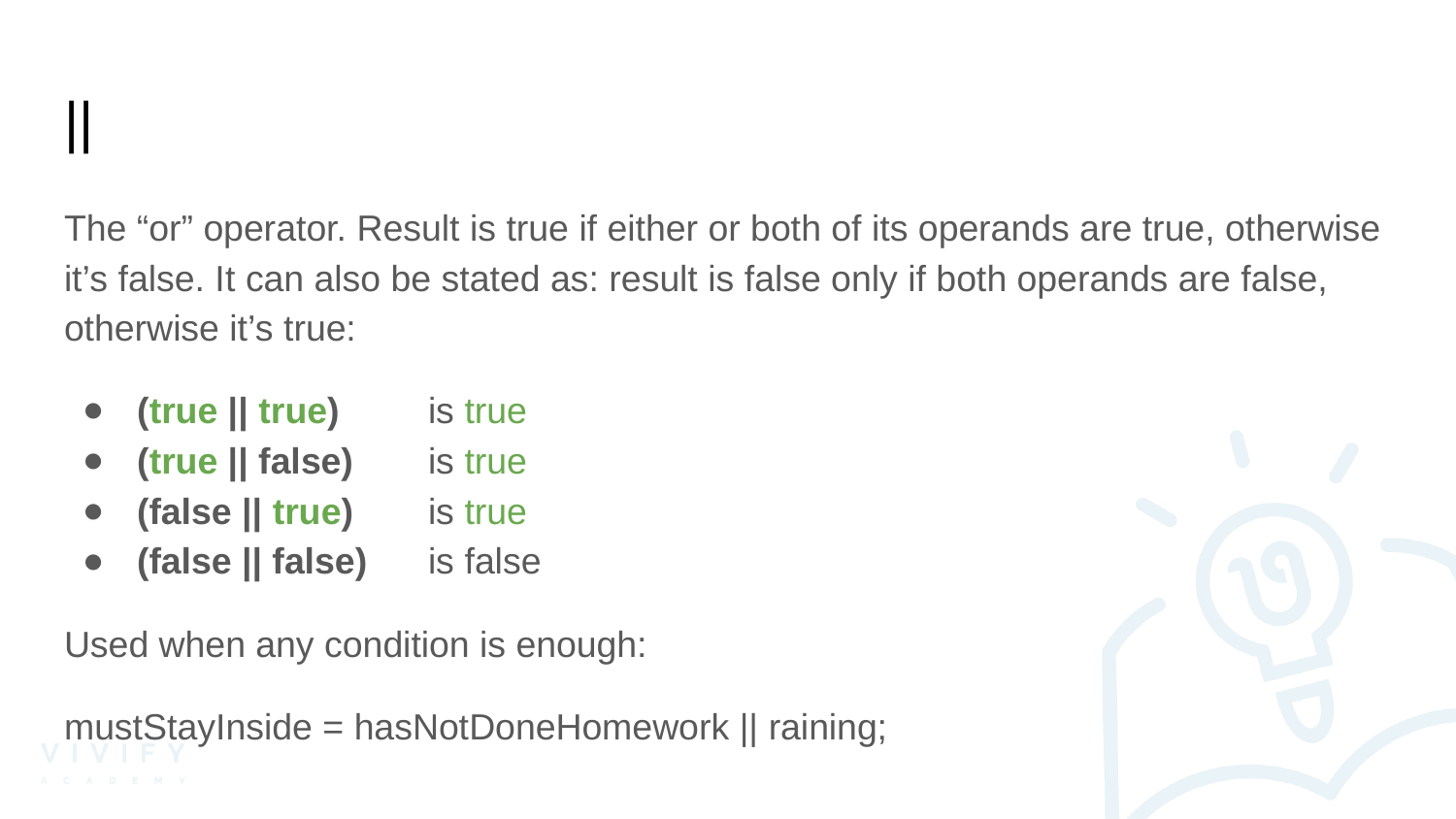

# ||
The “or” operator. Result is true if either or both of its operands are true, otherwise it’s false. It can also be stated as: result is false only if both operands are false, otherwise it’s true:
(true || true)	is true
(true || false)	is true
(false || true)	is true
(false || false)	is false
Used when any condition is enough:
mustStayInside = hasNotDoneHomework || raining;